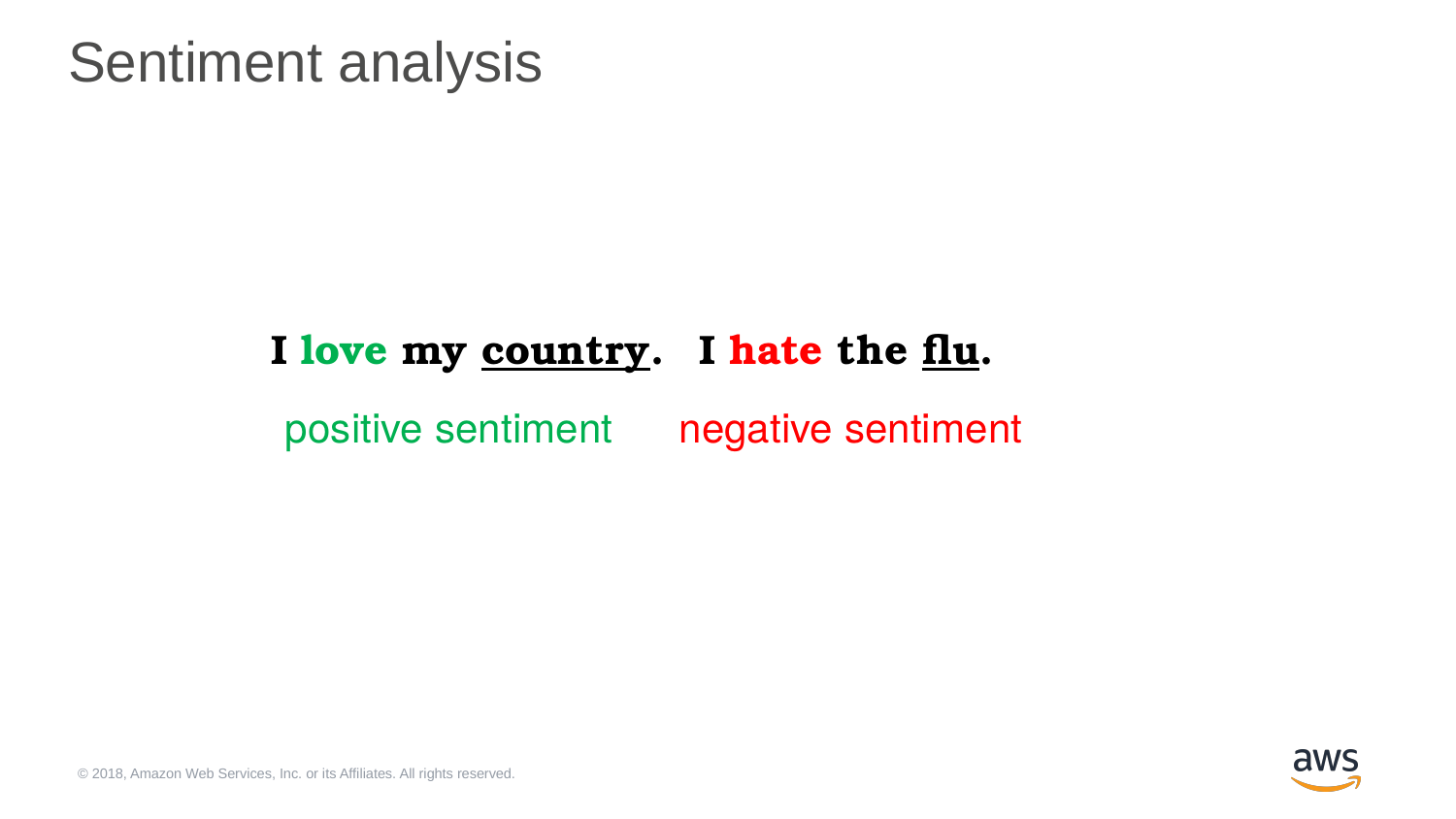

# Sentiment analysis
I hate the flu.
I love my country.
positive sentiment
negative sentiment